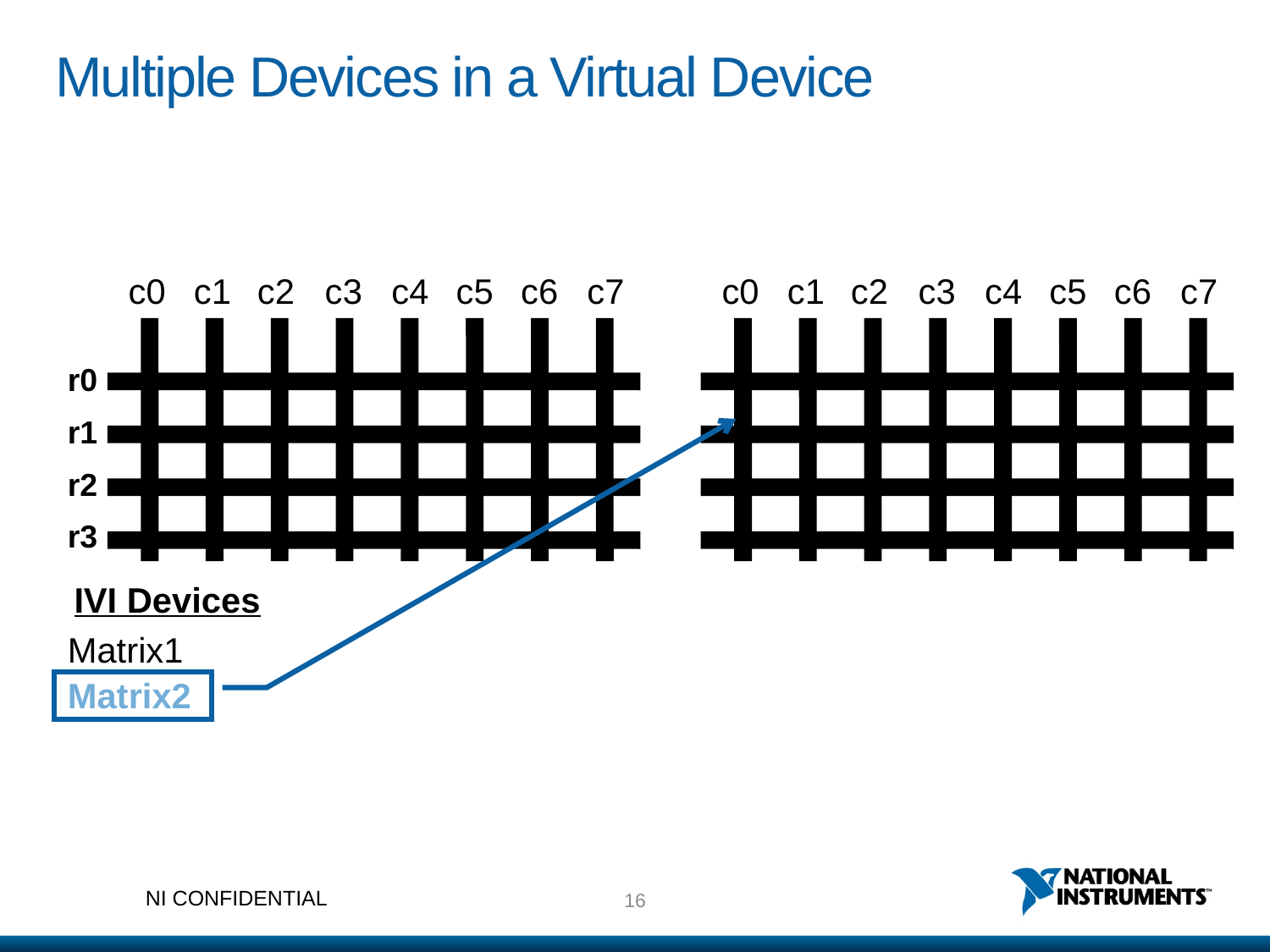

# Multiple Devices in a Virtual Device

c0
c1
c2
c3
c4
c5
c6
c7
c0
c1
c2
c3
c4
c5
c6
c7

r0
r1
r2
r3
IVI Devices
Matrix1
Matrix2